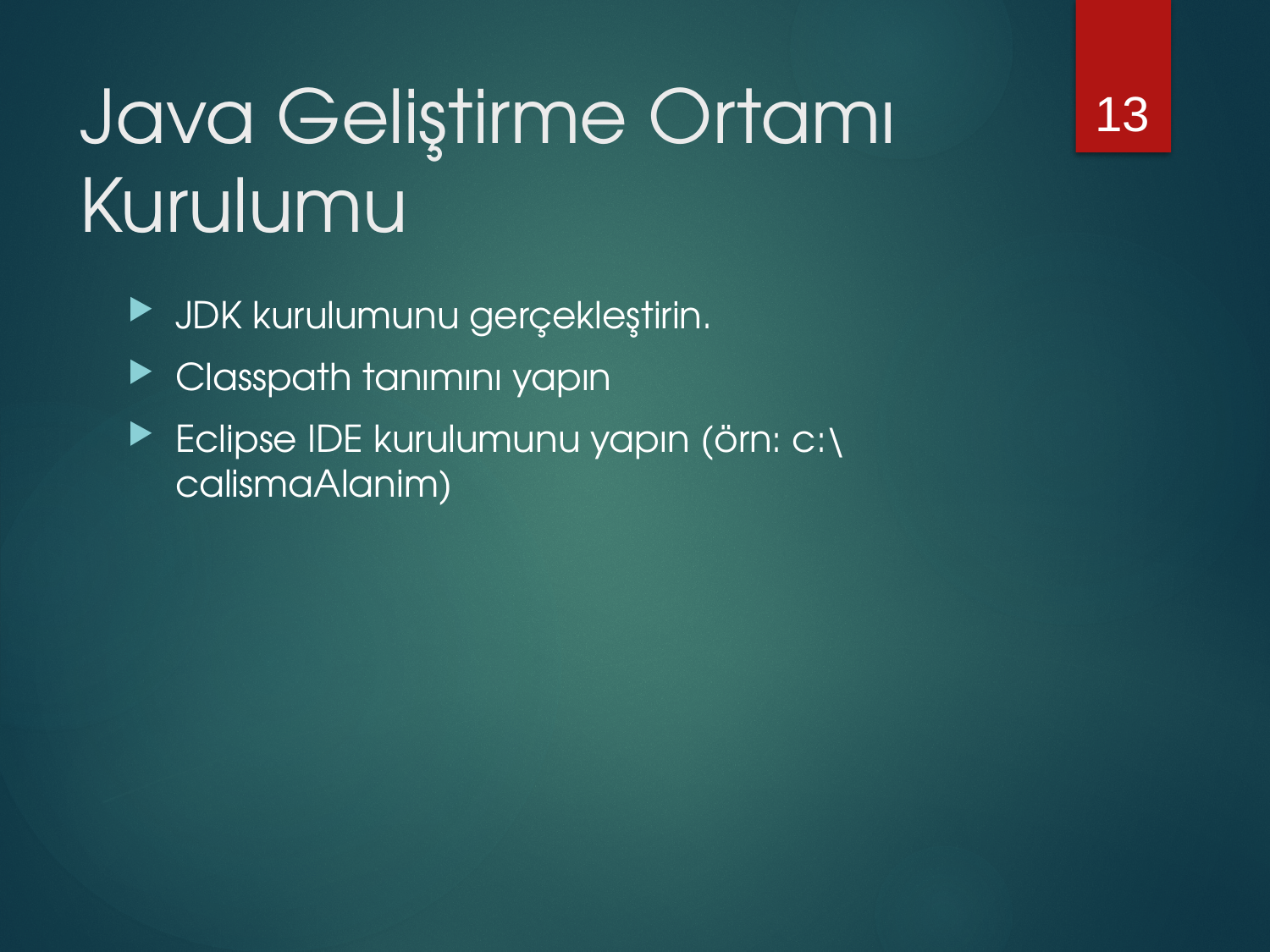

13
# Java Geliştirme Ortamı Kurulumu
JDK kurulumunu gerçekleştirin.
Classpath tanımını yapın
Eclipse IDE kurulumunu yapın (örn: c:\calismaAlanim)